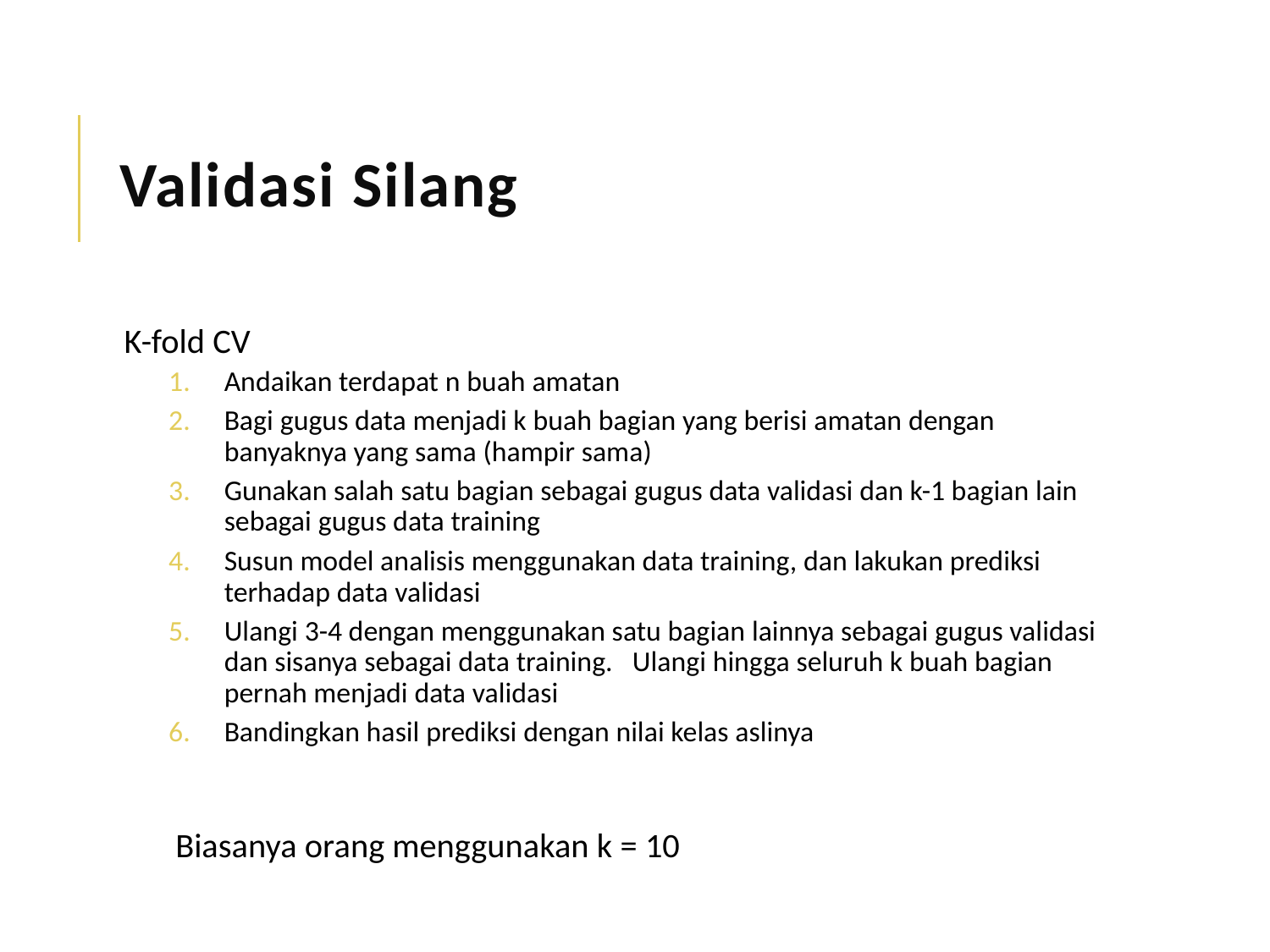

# Validasi Silang
K-fold CV
Andaikan terdapat n buah amatan
Bagi gugus data menjadi k buah bagian yang berisi amatan dengan banyaknya yang sama (hampir sama)
Gunakan salah satu bagian sebagai gugus data validasi dan k-1 bagian lain sebagai gugus data training
Susun model analisis menggunakan data training, dan lakukan prediksi terhadap data validasi
Ulangi 3-4 dengan menggunakan satu bagian lainnya sebagai gugus validasi dan sisanya sebagai data training.   Ulangi hingga seluruh k buah bagian pernah menjadi data validasi
Bandingkan hasil prediksi dengan nilai kelas aslinya

Biasanya orang menggunakan k = 10